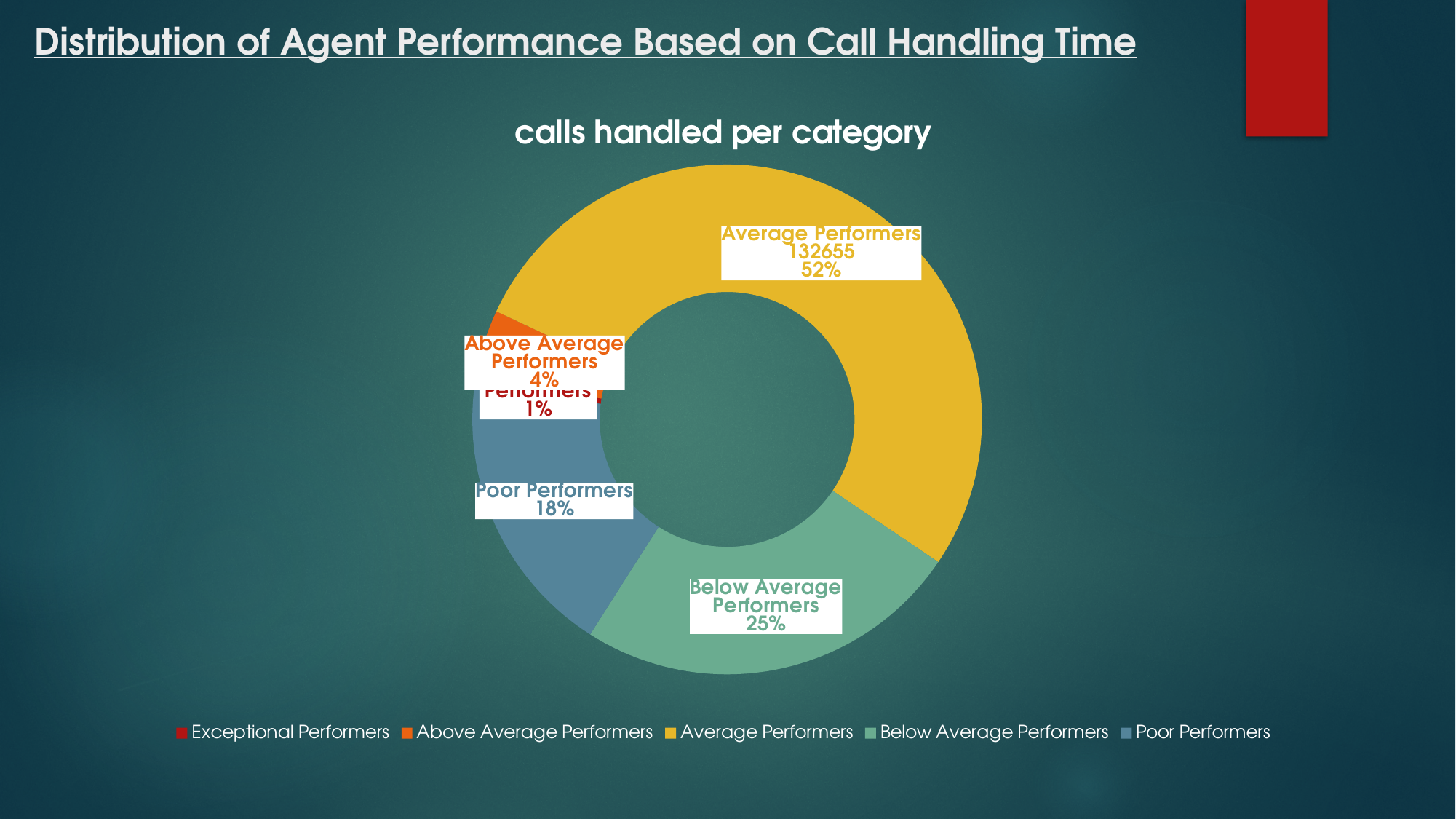

# Distribution of Agent Performance Based on Call Handling Time

### Chart: calls handled per category

| Category | calls handled per caytegory |
|---|---|
| Exceptional Performers | 1685.0 |
| Above Average Performers | 11010.0 |
| Average Performers | 132655.0 |
| Below Average Performers | 62125.0 |
| Poor Performers | 45277.0 |